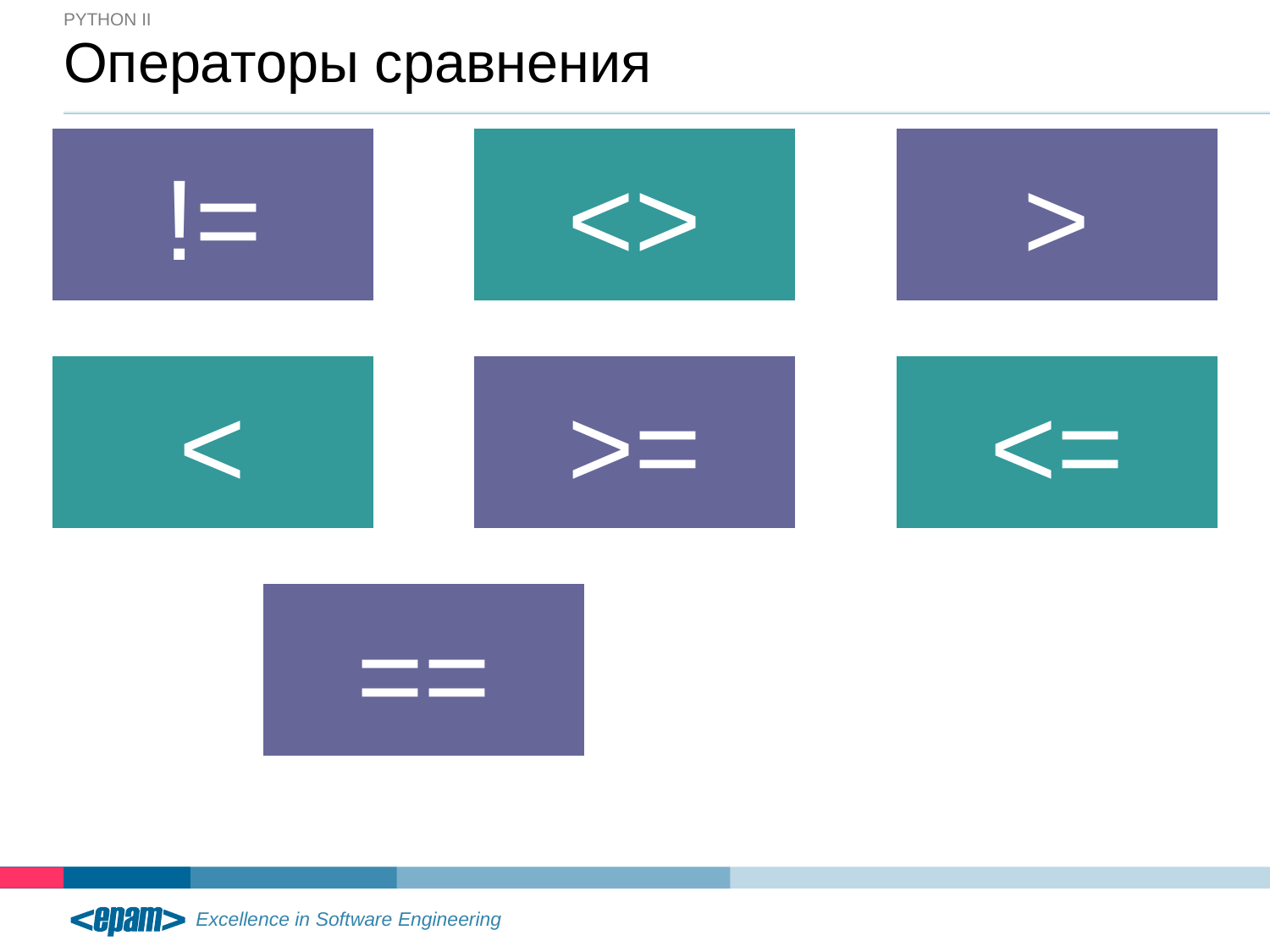

Python II
# Операторы сравнения
!=
<>
>
<
>=
<=
==